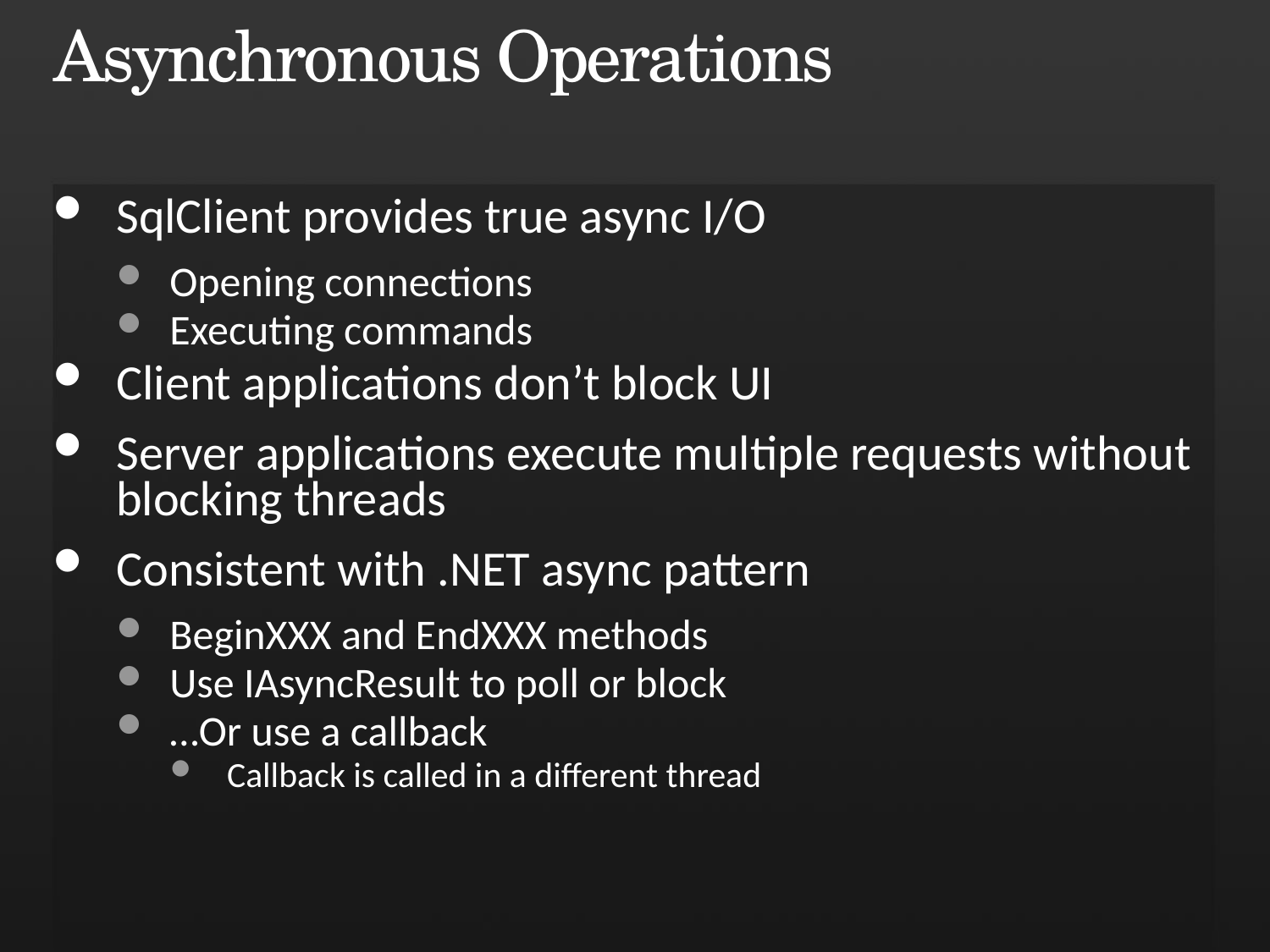

# Asynchronous Operations
SqlClient provides true async I/O
Opening connections
Executing commands
Client applications don’t block UI
Server applications execute multiple requests without blocking threads
Consistent with .NET async pattern
BeginXXX and EndXXX methods
Use IAsyncResult to poll or block
…Or use a callback
Callback is called in a different thread